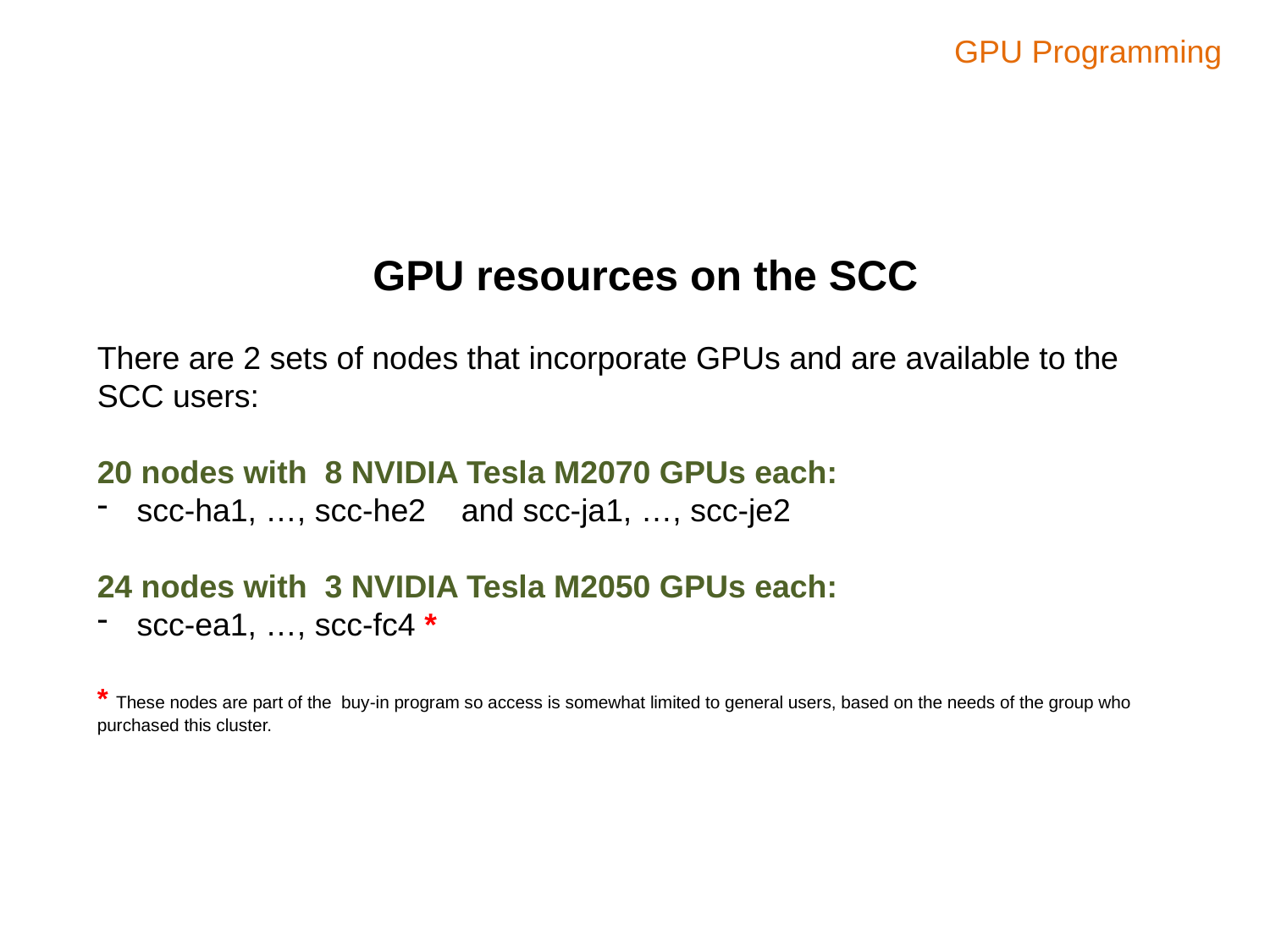

GPU Programming
GPU resources on the SCC

There are 2 sets of nodes that incorporate GPUs and are available to the SCC users:

20 nodes with  8 NVIDIA Tesla M2070 GPUs each:
scc-ha1, …, scc-he2    and scc-ja1, …, scc-je2

24 nodes with  3 NVIDIA Tesla M2050 GPUs each:
scc-ea1, …, scc-fc4 *

* These nodes are part of the  buy-in program so access is somewhat limited to general users, based on the needs of the group who purchased this cluster.